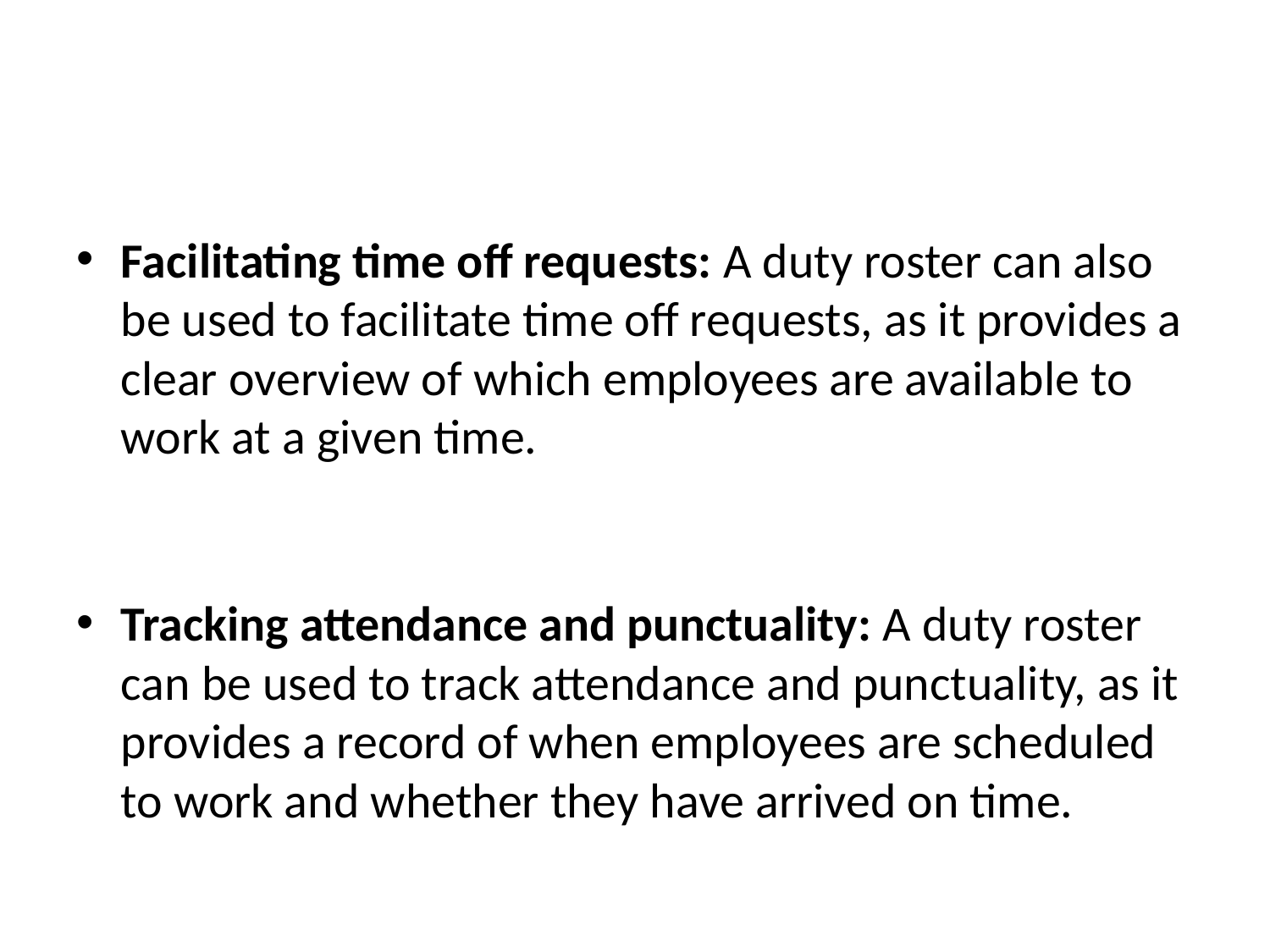

#
Facilitating time off requests: A duty roster can also be used to facilitate time off requests, as it provides a clear overview of which employees are available to work at a given time.
Tracking attendance and punctuality: A duty roster can be used to track attendance and punctuality, as it provides a record of when employees are scheduled to work and whether they have arrived on time.